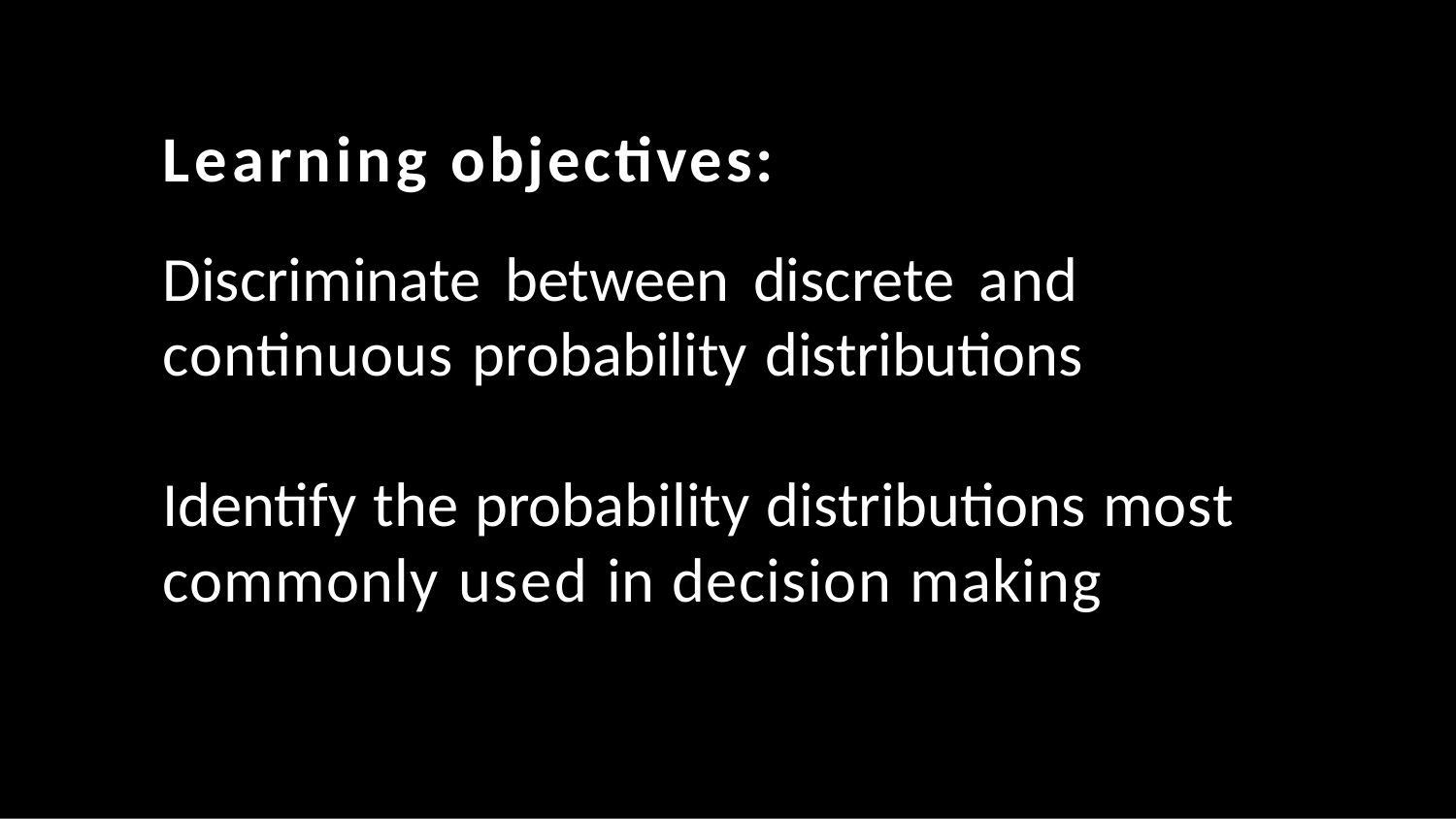

# Learning objectives:
Discriminate between discrete and continuous probability distributions
Identify the probability distributions most commonly used in decision making